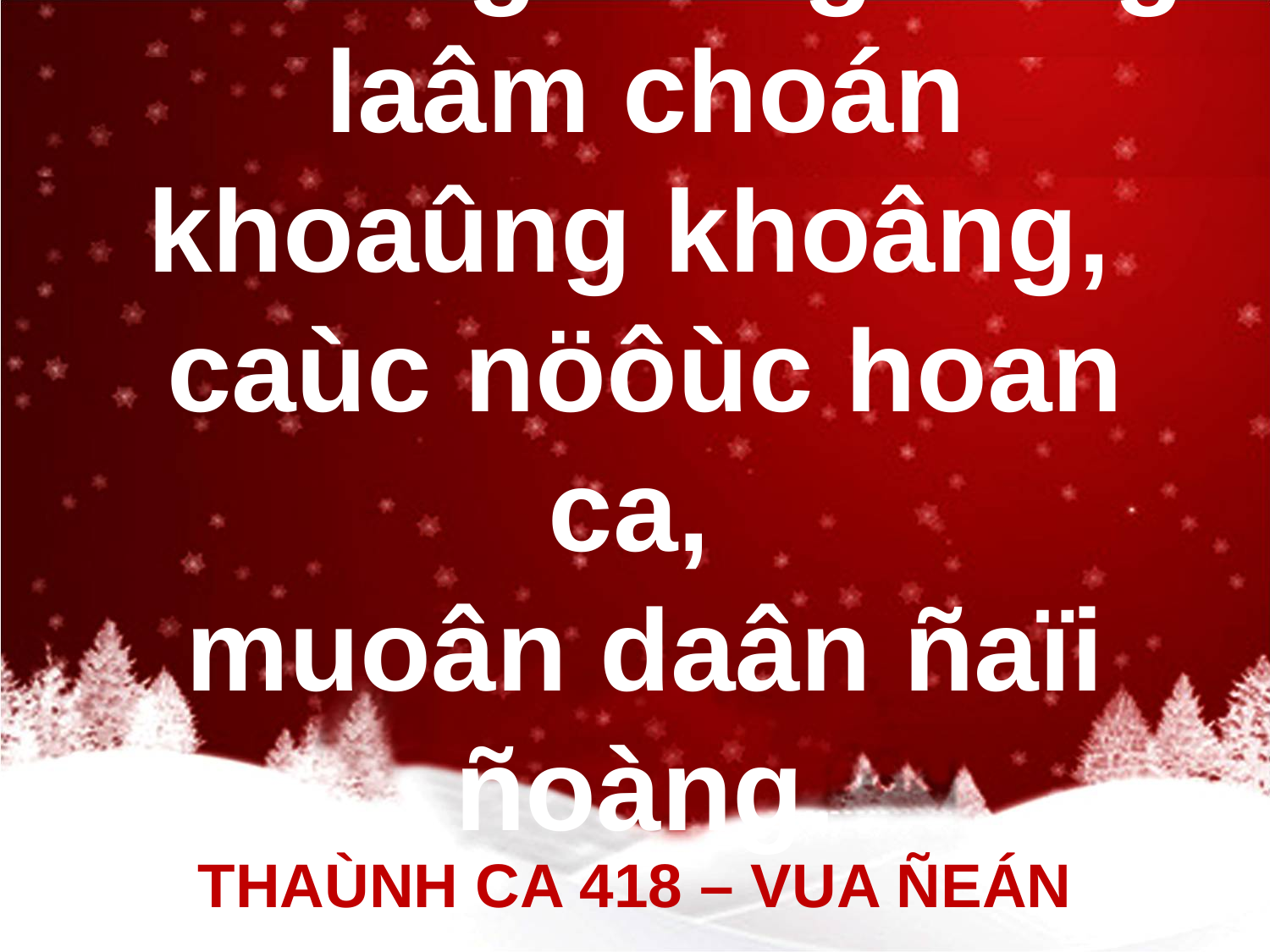

# Hoaøng ñeá giaùng laâm choán khoaûng khoâng, caùc nöôùc hoan ca, muoân daân ñaïi ñoàng.
THAÙNH CA 418 – VUA ÑEÁN